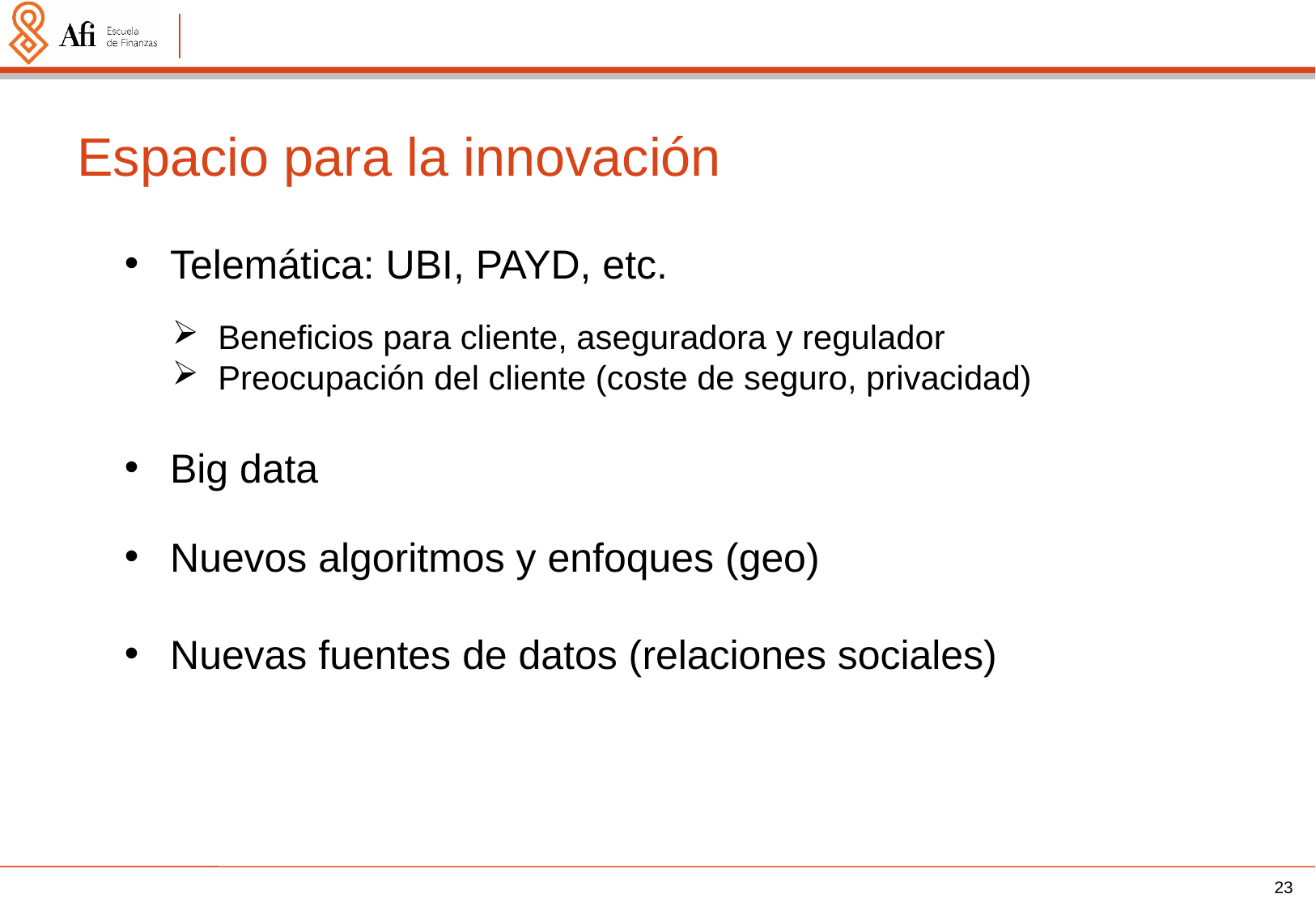

# Espacio para la innovación
Telemática: UBI, PAYD, etc.
Beneficios para cliente, aseguradora y regulador
Preocupación del cliente (coste de seguro, privacidad)
Big data

Nuevos algoritmos y enfoques (geo)

Nuevas fuentes de datos (relaciones sociales)
23